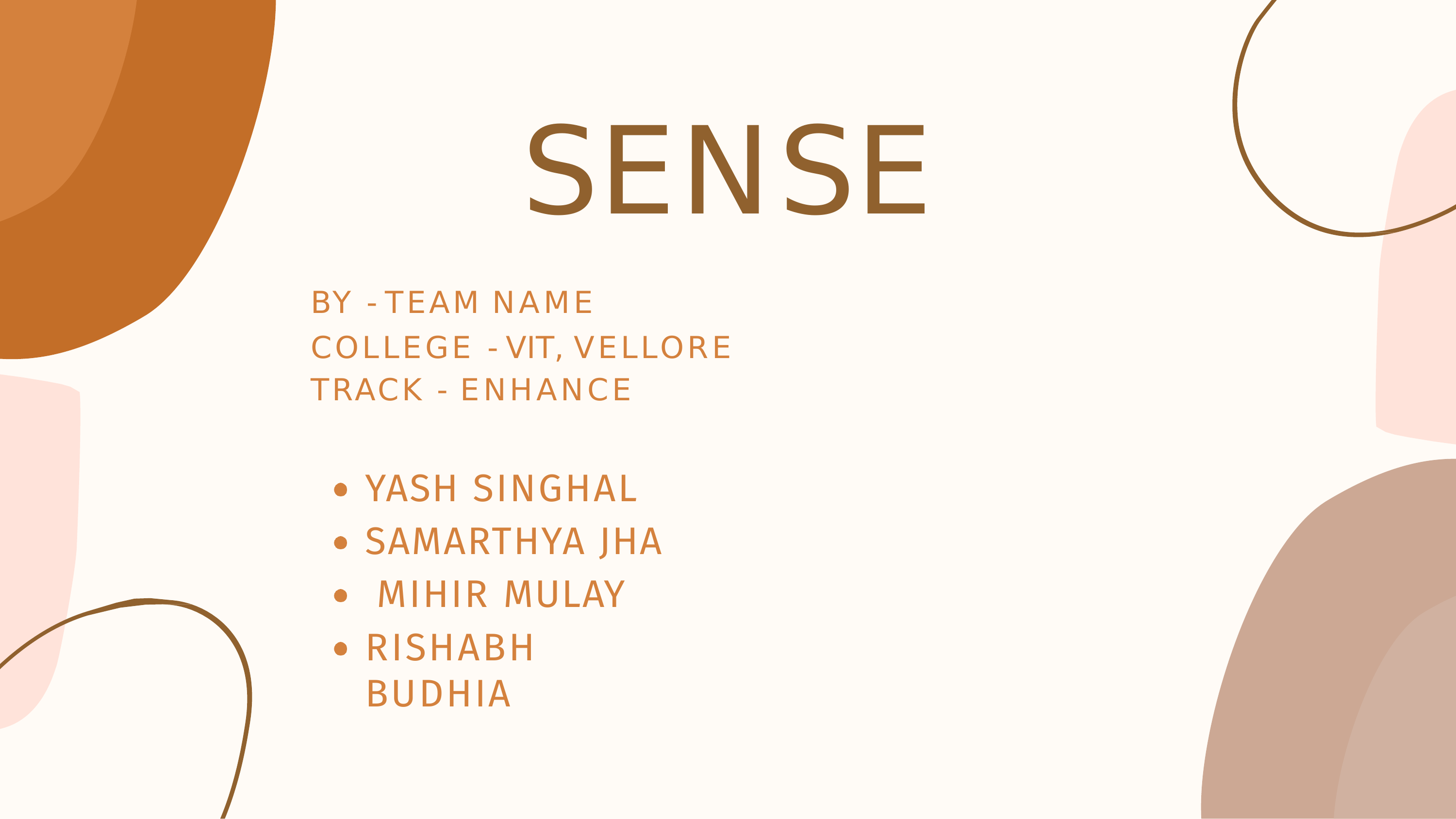

# SENSE
BY - TEAM NAME
COLLEGE - VIT, VELLORE  TRACK - ENHANCE

YASH SINGHAL
SAMARTHYA JHA  MIHIR MULAY
RISHABH BUDHIA